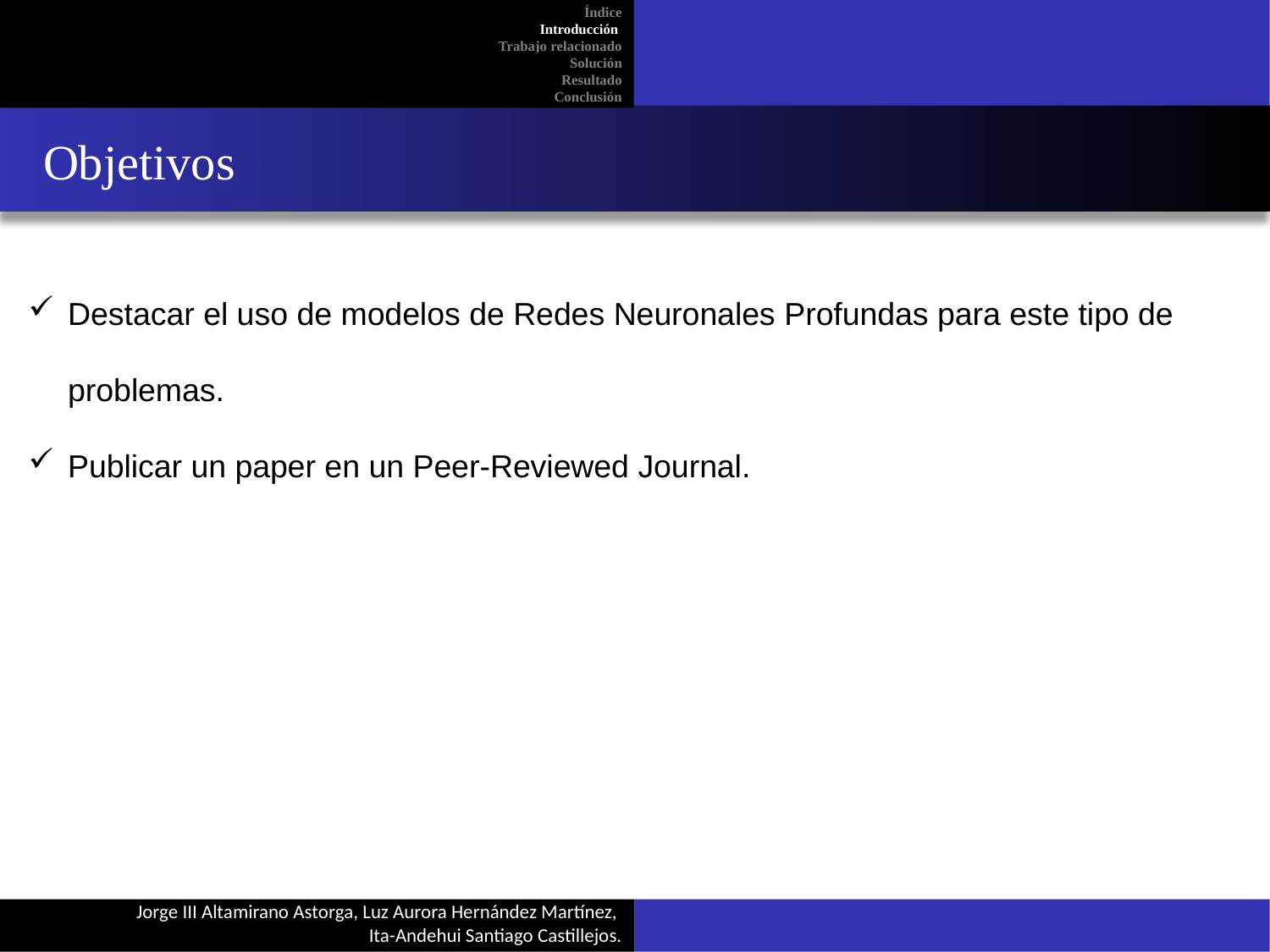

Índice
Introducción
Trabajo relacionado
Solución
Resultado
Conclusión

Objetivos
Destacar el uso de modelos de Redes Neuronales Profundas para este tipo de problemas.
Publicar un paper en un Peer-Reviewed Journal.